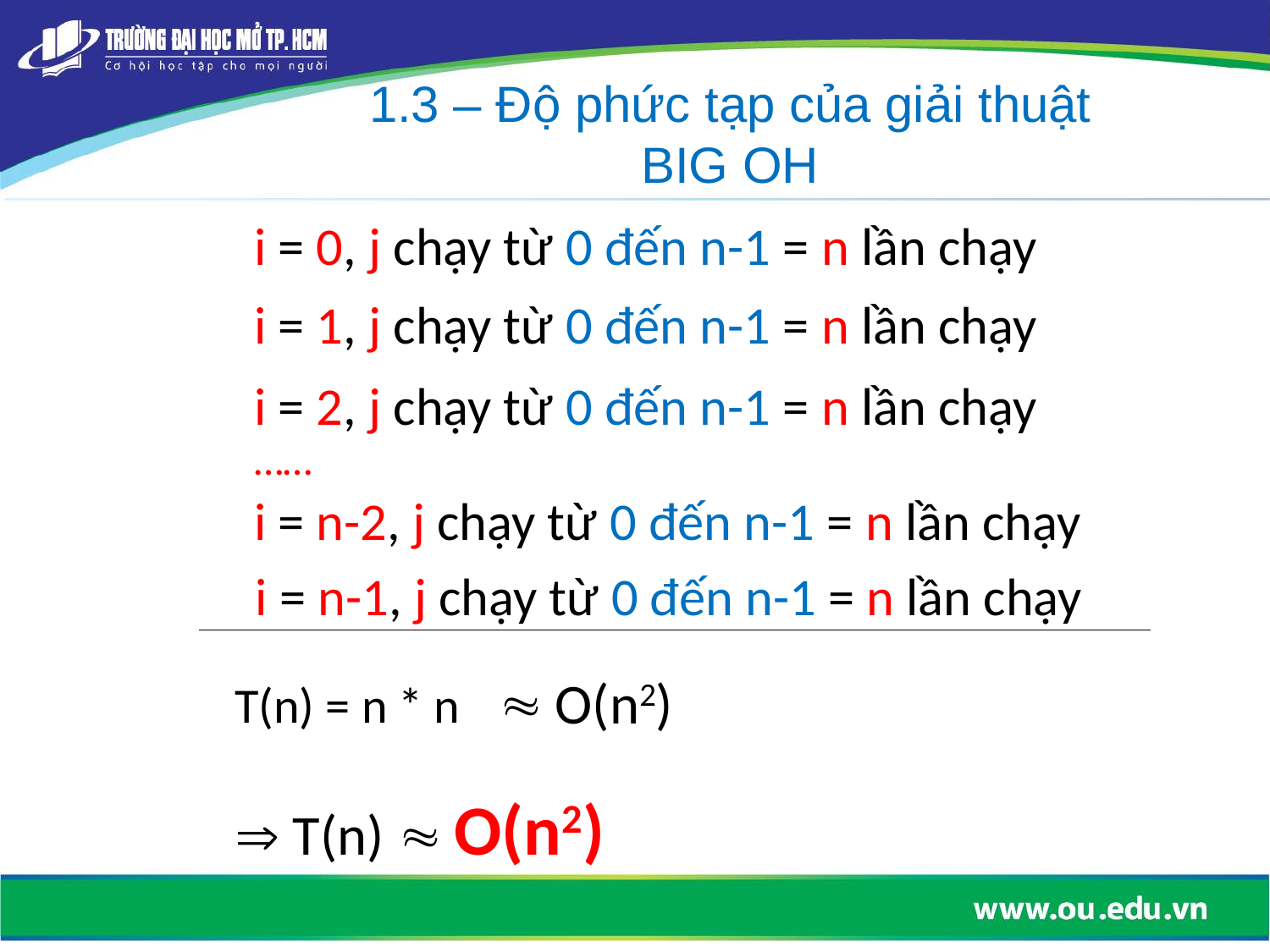

1.3 – Độ phức tạp của giải thuật
BIG OH
i = 0, j chạy từ 0 đến n-1 = n lần chạy
i = 1, j chạy từ 0 đến n-1 = n lần chạy
i = 2, j chạy từ 0 đến n-1 = n lần chạy
……
i = n-2, j chạy từ 0 đến n-1 = n lần chạy
i = n-1, j chạy từ 0 đến n-1 = n lần chạy
≈ O(n2)
T(n) = n * n
⇒ T(n) ≈ O(n2)